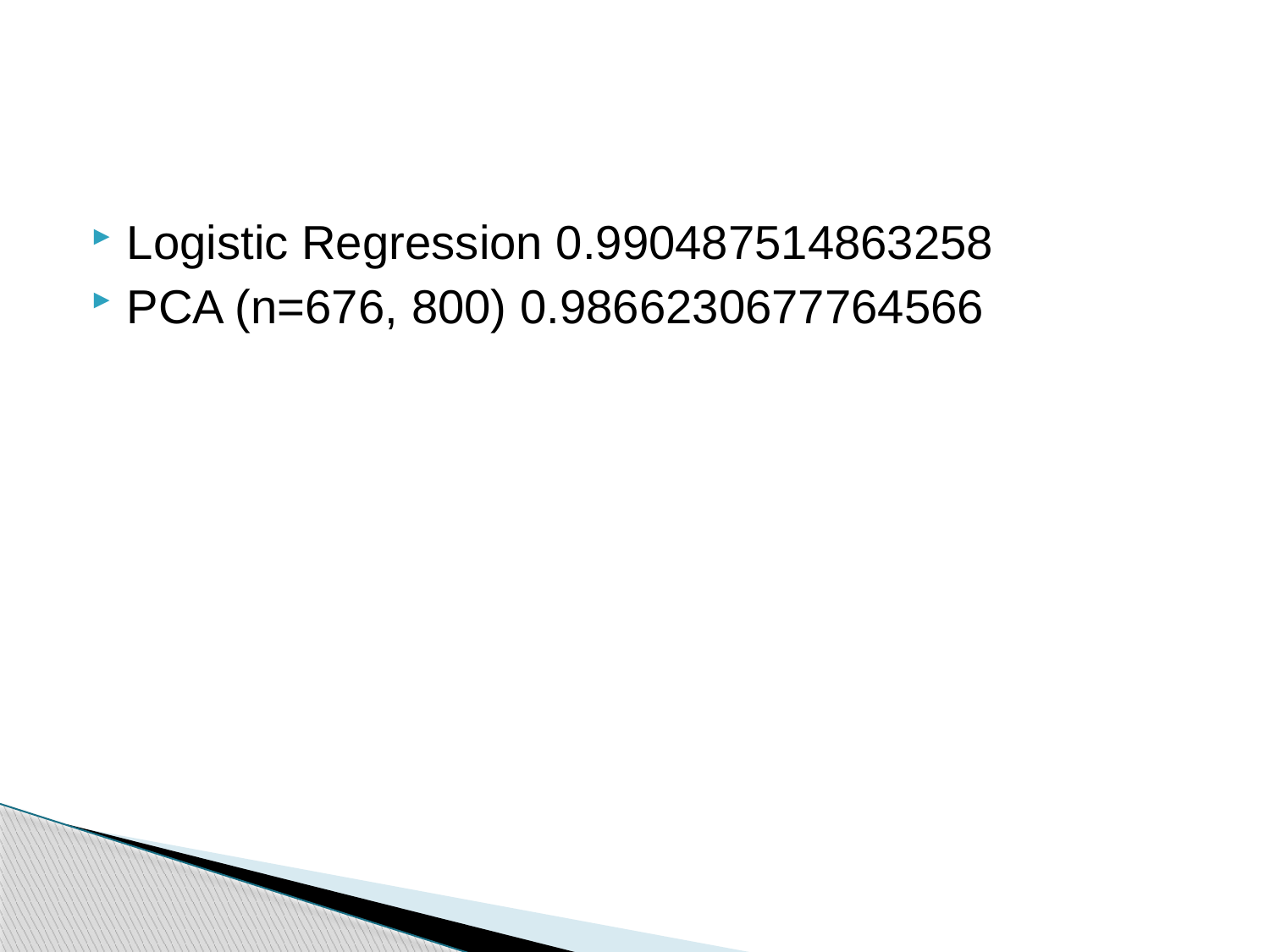

#
Logistic Regression 0.990487514863258
PCA (n=676, 800) 0.9866230677764566